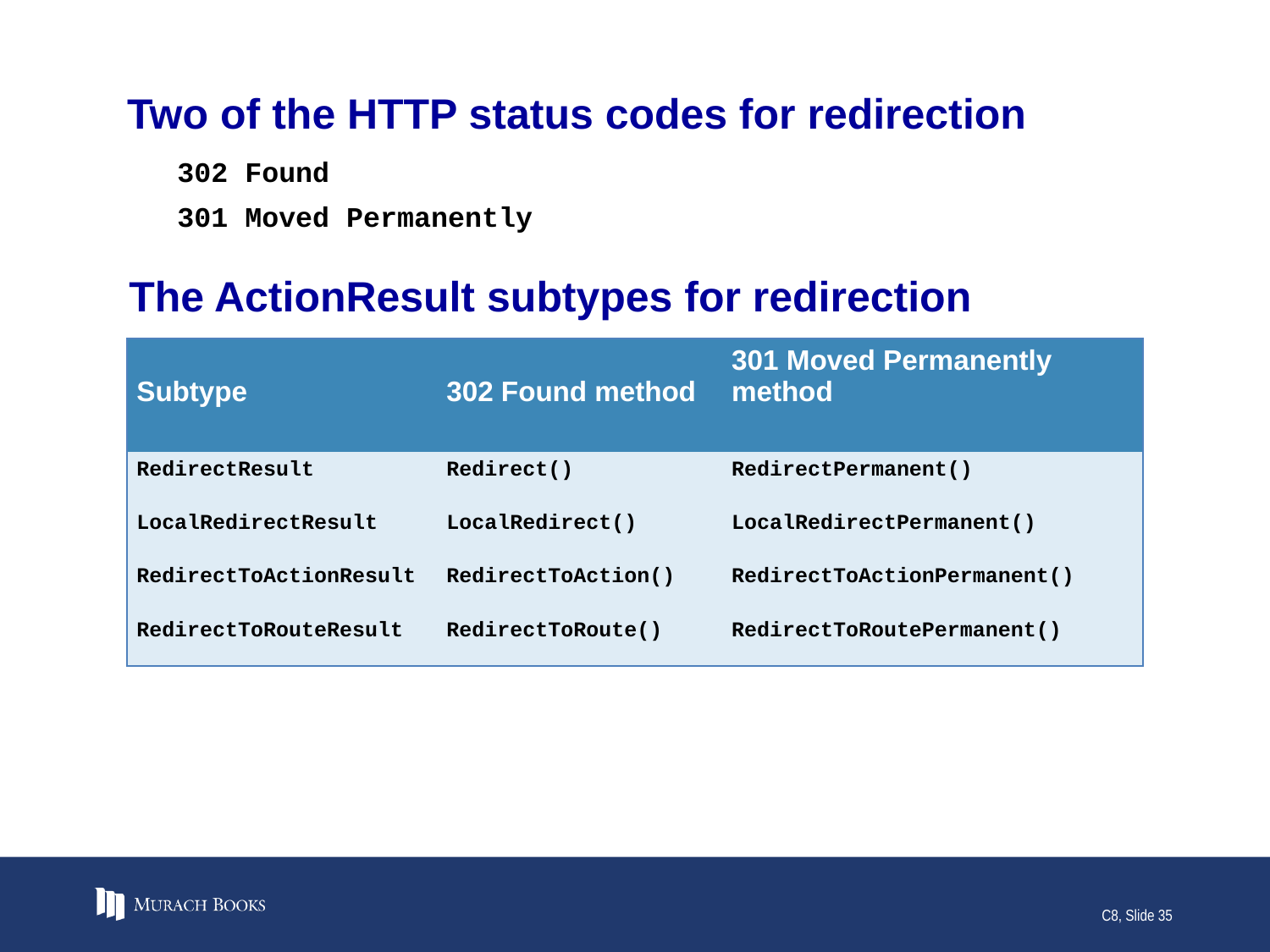

# Two of the HTTP status codes for redirection
302 Found
301 Moved Permanently
The ActionResult subtypes for redirection

| Subtype | 302 Found method | 301 Moved Permanently method |
| --- | --- | --- |
| RedirectResult | Redirect() | RedirectPermanent() |
| LocalRedirectResult | LocalRedirect() | LocalRedirectPermanent() |
| RedirectToActionResult | RedirectToAction() | RedirectToActionPermanent() |
| RedirectToRouteResult | RedirectToRoute() | RedirectToRoutePermanent() |

C8, Slide 35